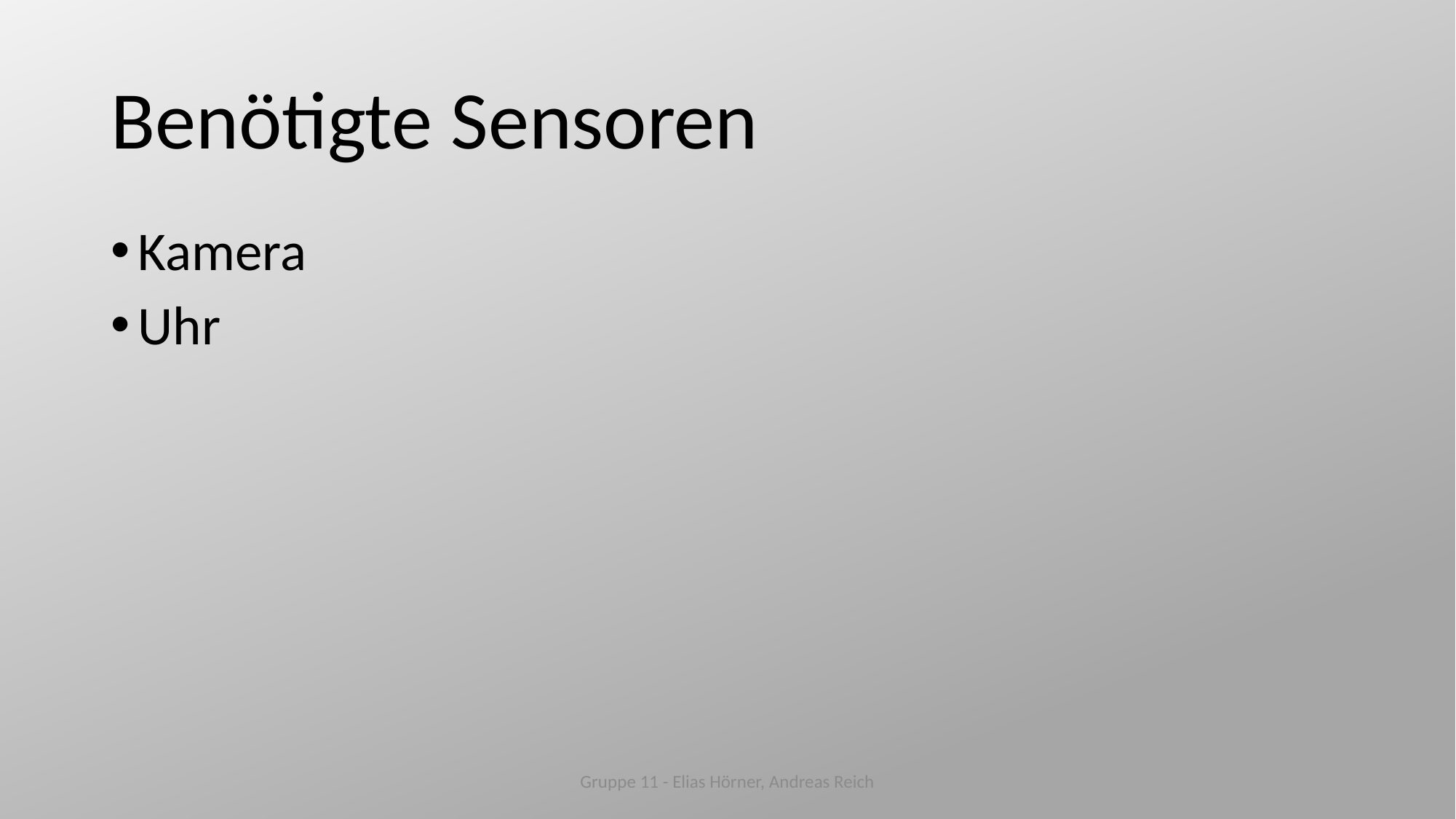

# Benötigte Sensoren
Kamera
Uhr
Gruppe 11 - Elias Hörner, Andreas Reich